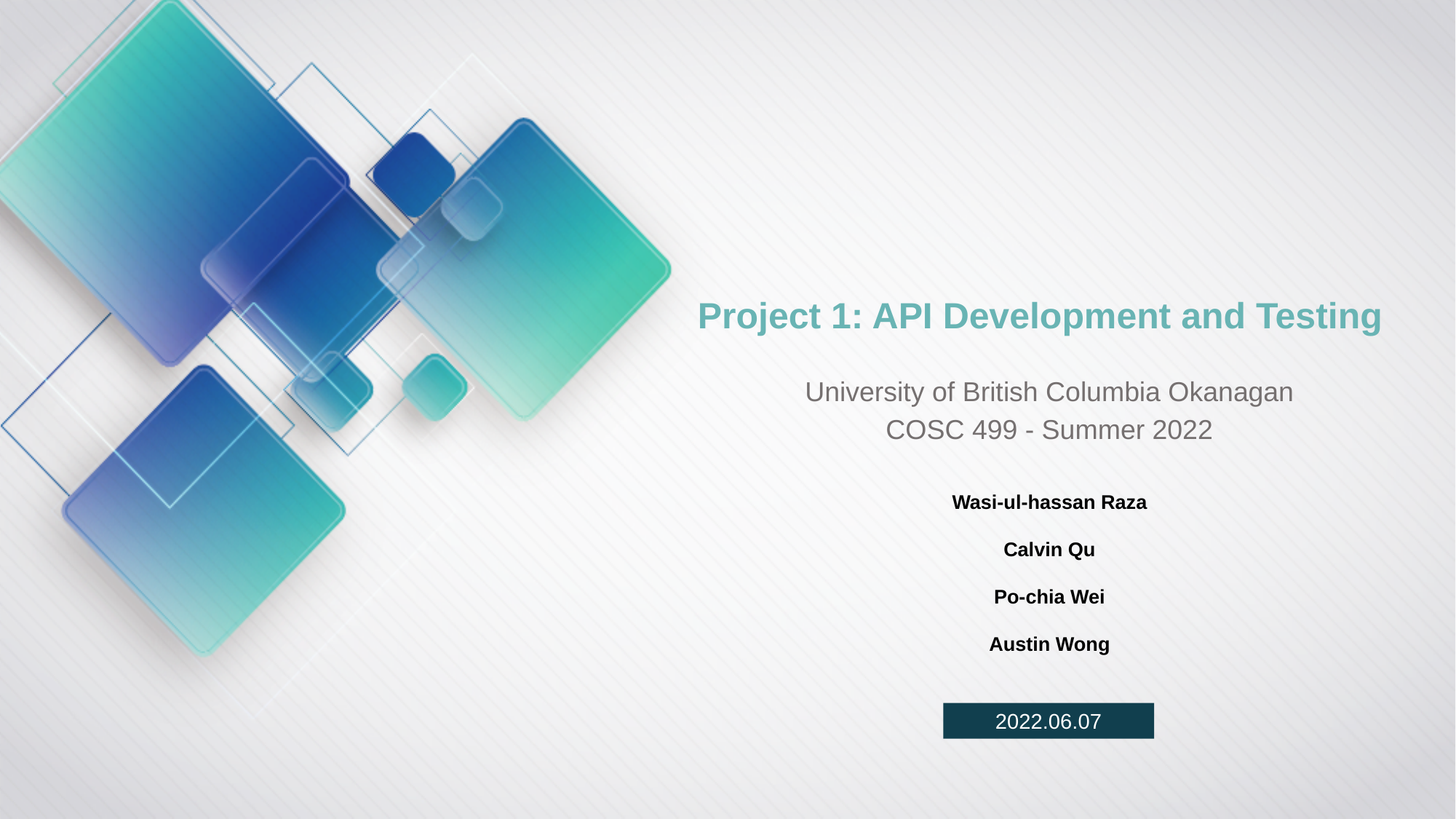

Project 1: API Development and Testing
University of British Columbia Okanagan
COSC 499 - Summer 2022
Wasi-ul-hassan Raza

Calvin Qu

Po-chia Wei

Austin Wong

2022.06.07